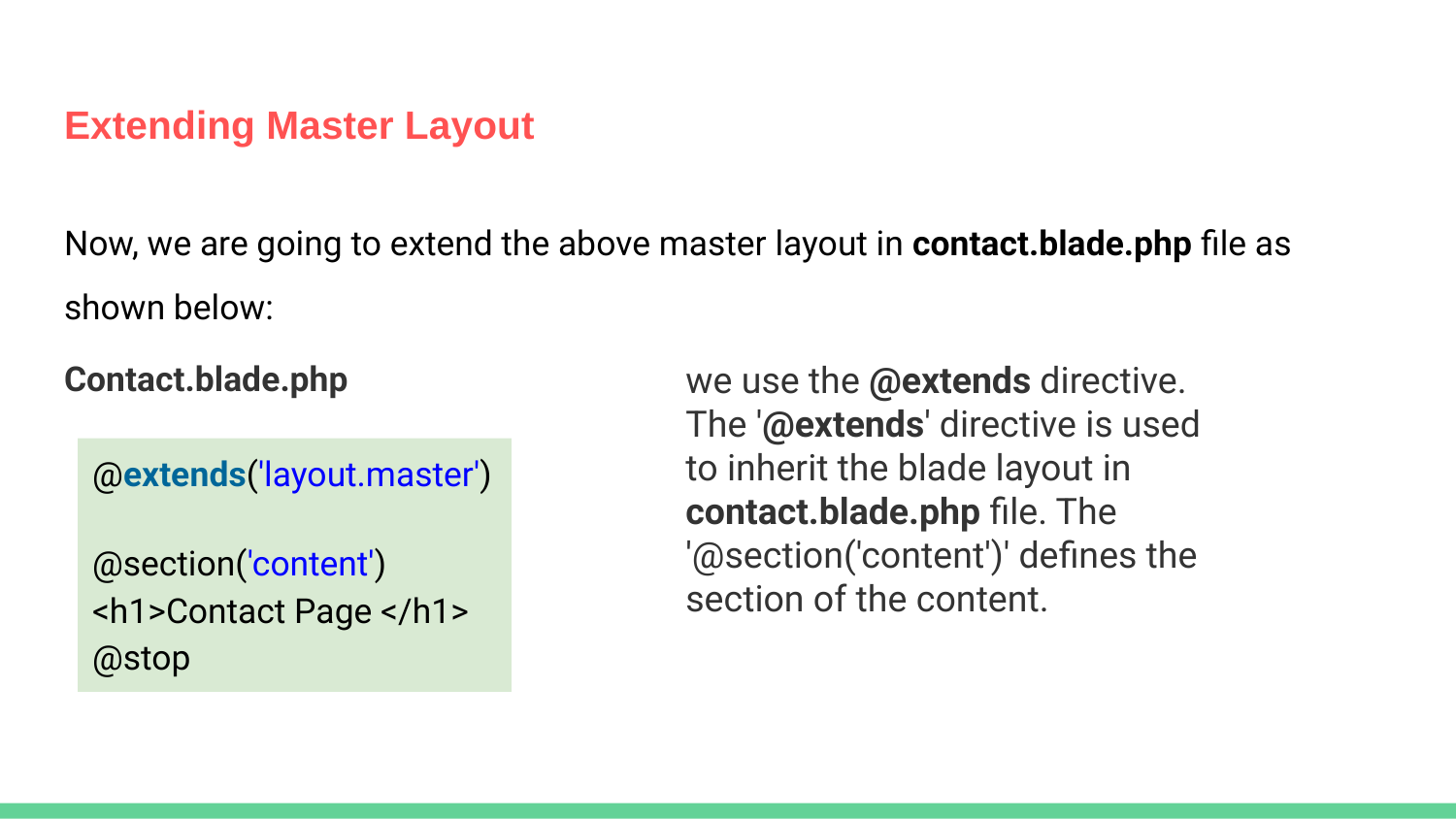

# Extending Master Layout
Now, we are going to extend the above master layout in contact.blade.php file as shown below:
Contact.blade.php

we use the @extends directive. The '@extends' directive is used to inherit the blade layout in contact.blade.php file. The '@section('content')' defines the section of the content.
@extends('layout.master')
@section('content')
<h1>Contact Page </h1>
@stop